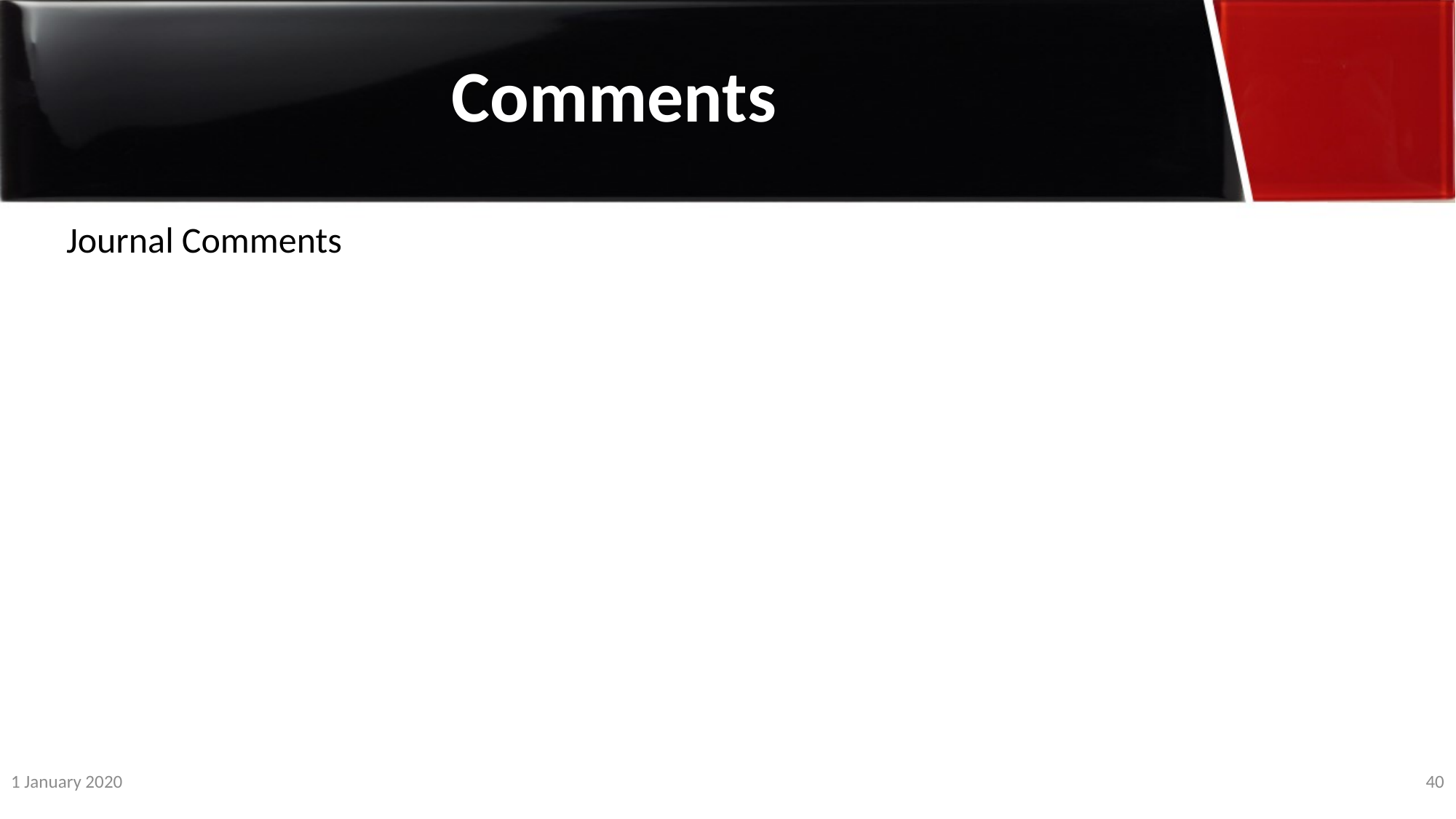

Comments
Journal Comments
1 January 2020
40